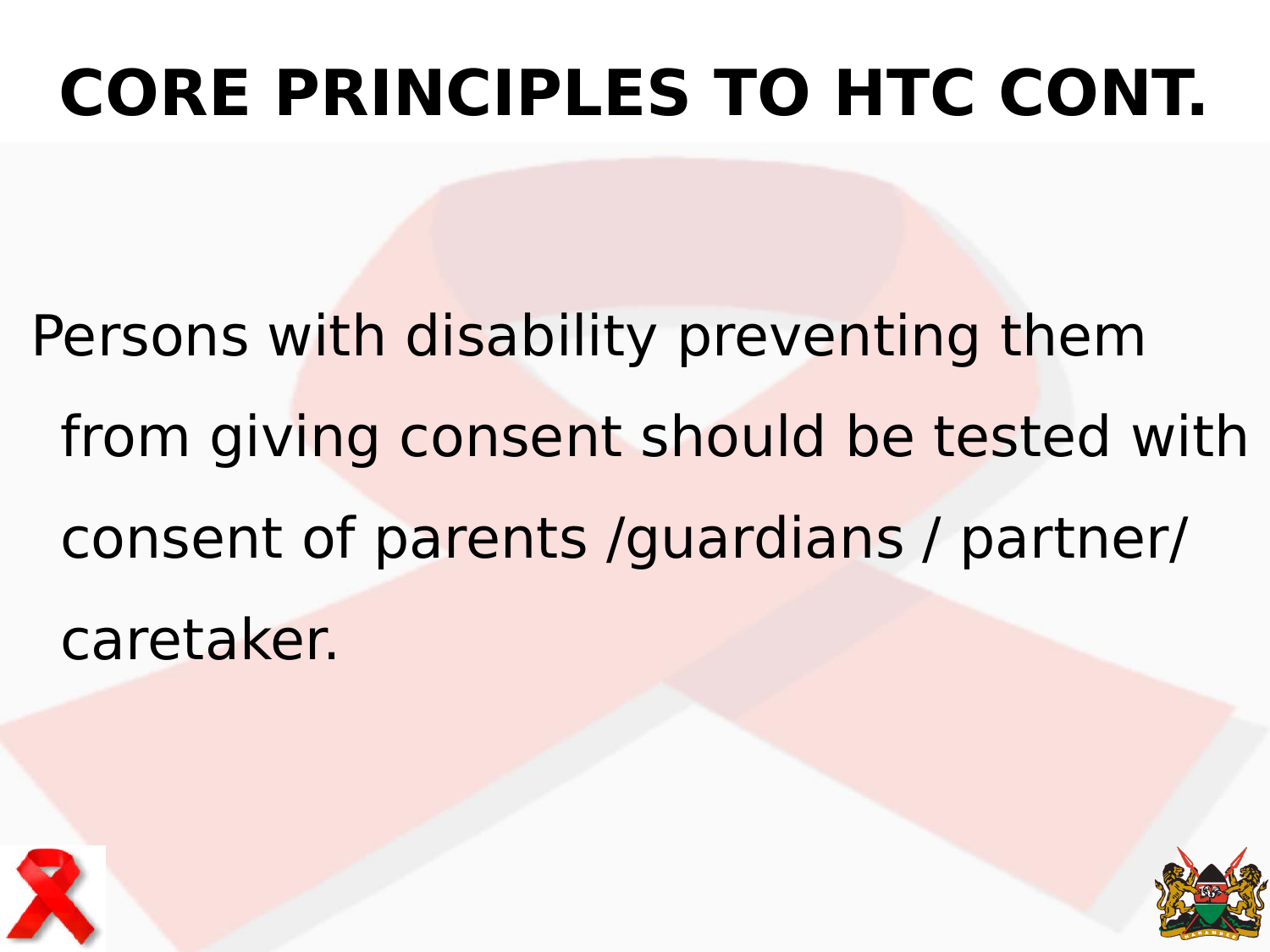

# CORE PRINCIPLES TO HTC CONT.

 Persons with disability preventing them from giving consent should be tested with consent of parents /guardians / partner/caretaker.